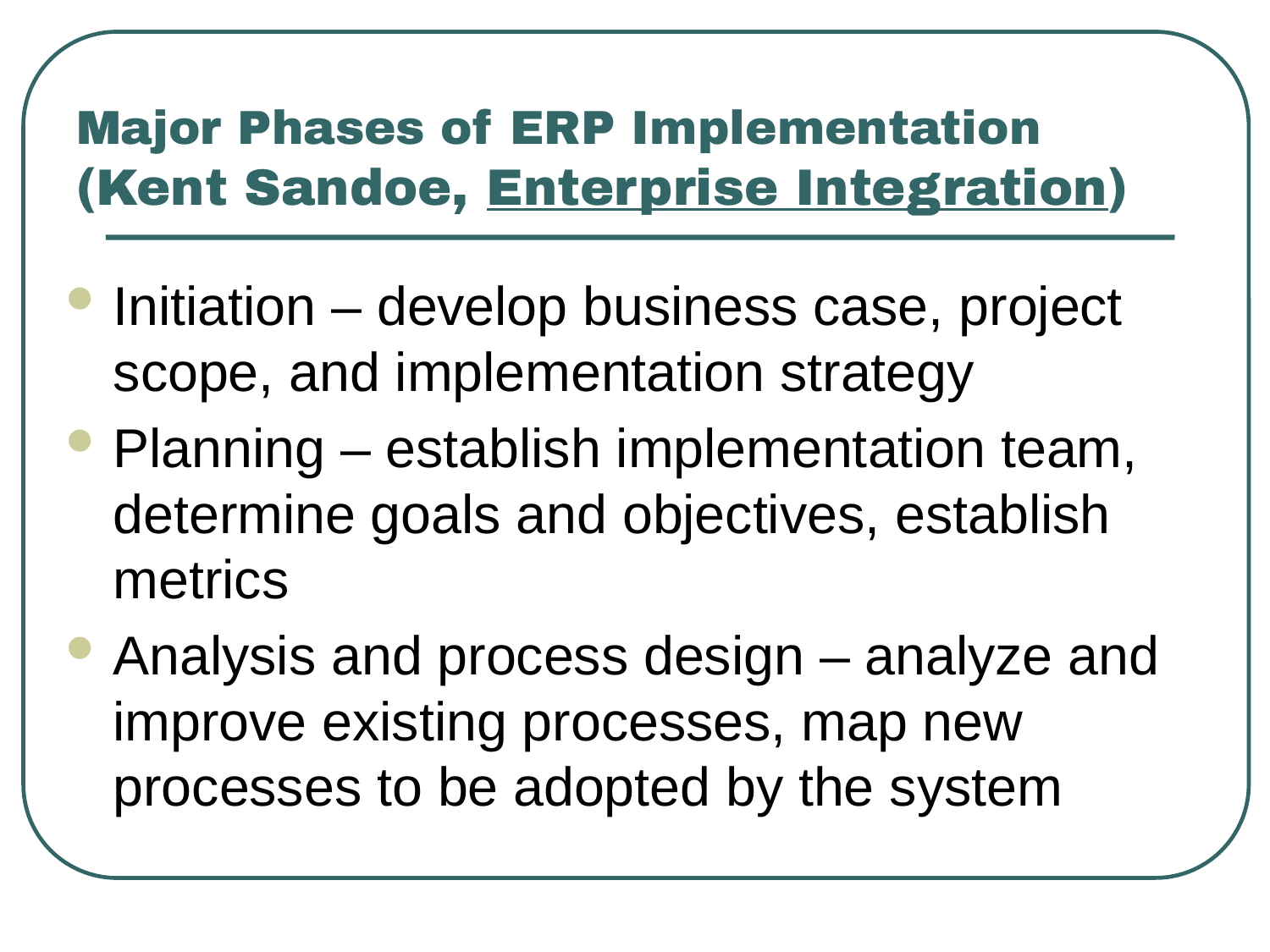

# Major Phases of ERP Implementation (Kent Sandoe, Enterprise Integration)
Initiation – develop business case, project scope, and implementation strategy
Planning – establish implementation team, determine goals and objectives, establish metrics
Analysis and process design – analyze and improve existing processes, map new processes to be adopted by the system